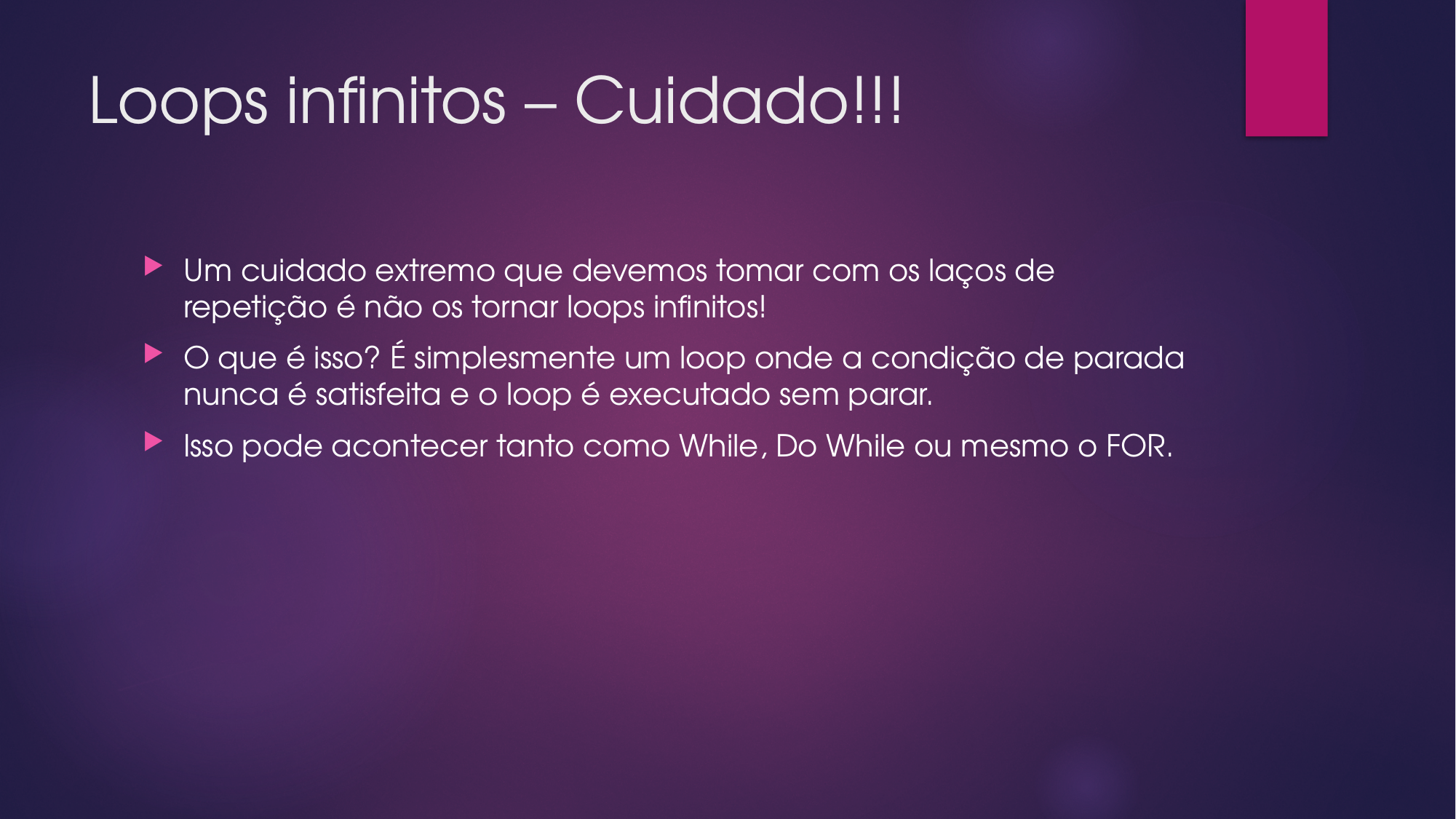

# Loops infinitos – Cuidado!!!
Um cuidado extremo que devemos tomar com os laços de repetição é não os tornar loops infinitos!
O que é isso? É simplesmente um loop onde a condição de parada nunca é satisfeita e o loop é executado sem parar.
Isso pode acontecer tanto como While, Do While ou mesmo o FOR.